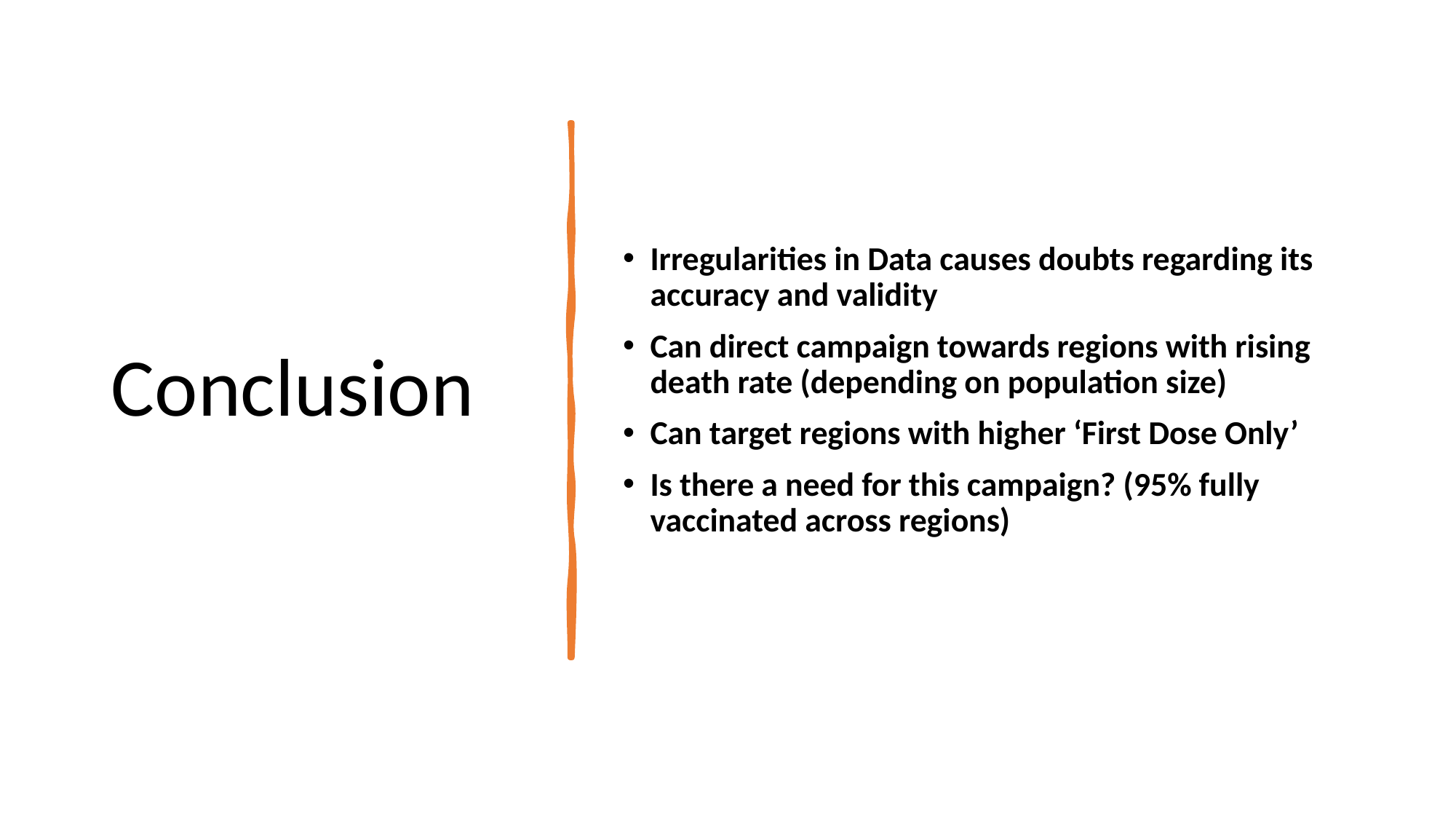

# Conclusion
Irregularities in Data causes doubts regarding its accuracy and validity
Can direct campaign towards regions with rising death rate (depending on population size)
Can target regions with higher ‘First Dose Only’
Is there a need for this campaign? (95% fully vaccinated across regions)